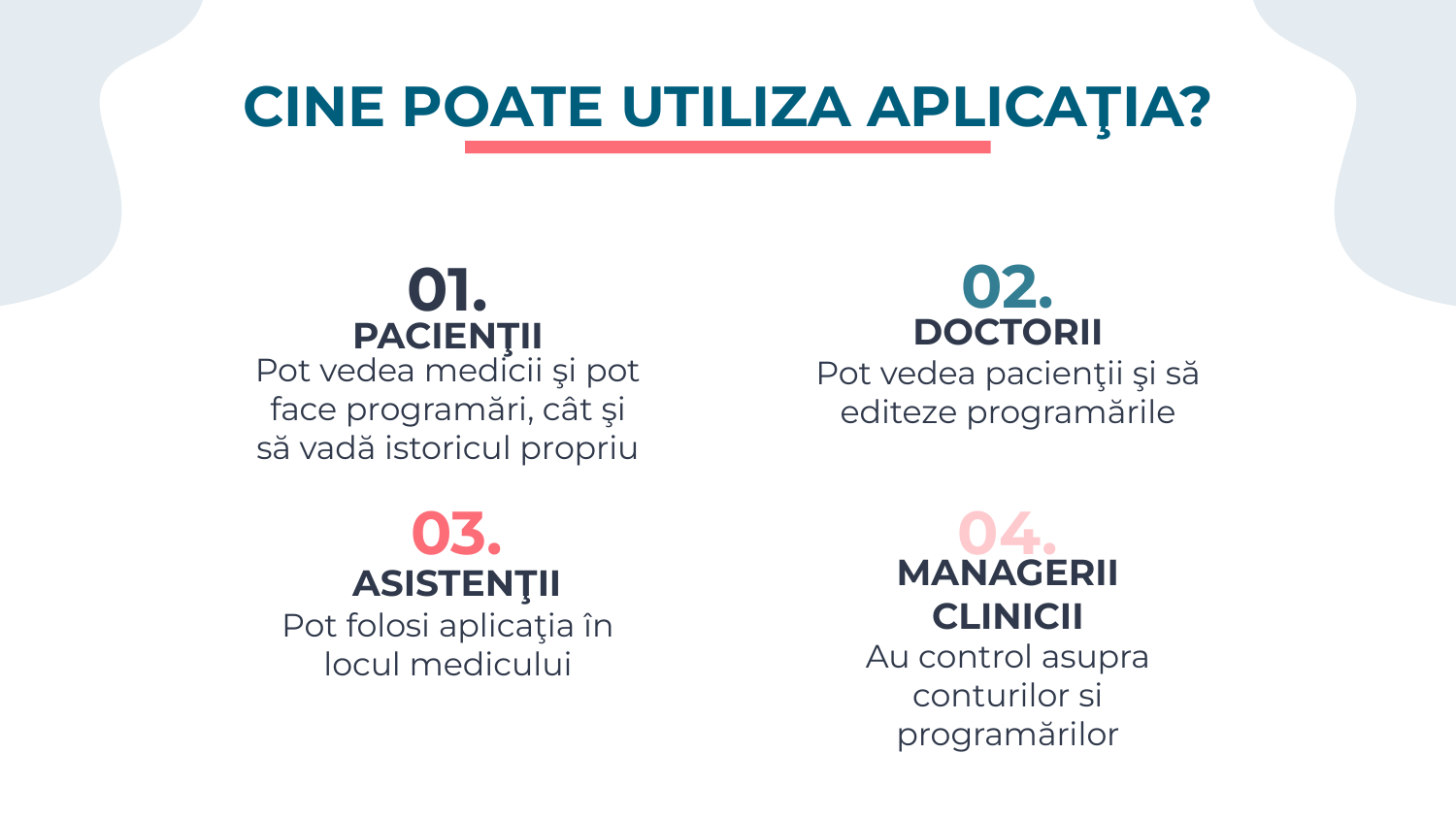

CINE POATE UTILIZA APLICAŢIA?
02.
# 01.
DOCTORII
PACIENŢII
Pot vedea medicii şi pot face programări, cât şi să vadă istoricul propriu
Pot vedea pacienţii şi să editeze programările
03.
04.
MANAGERII CLINICII
ASISTENŢII
Pot folosi aplicaţia în locul medicului
Au control asupra conturilor si programărilor